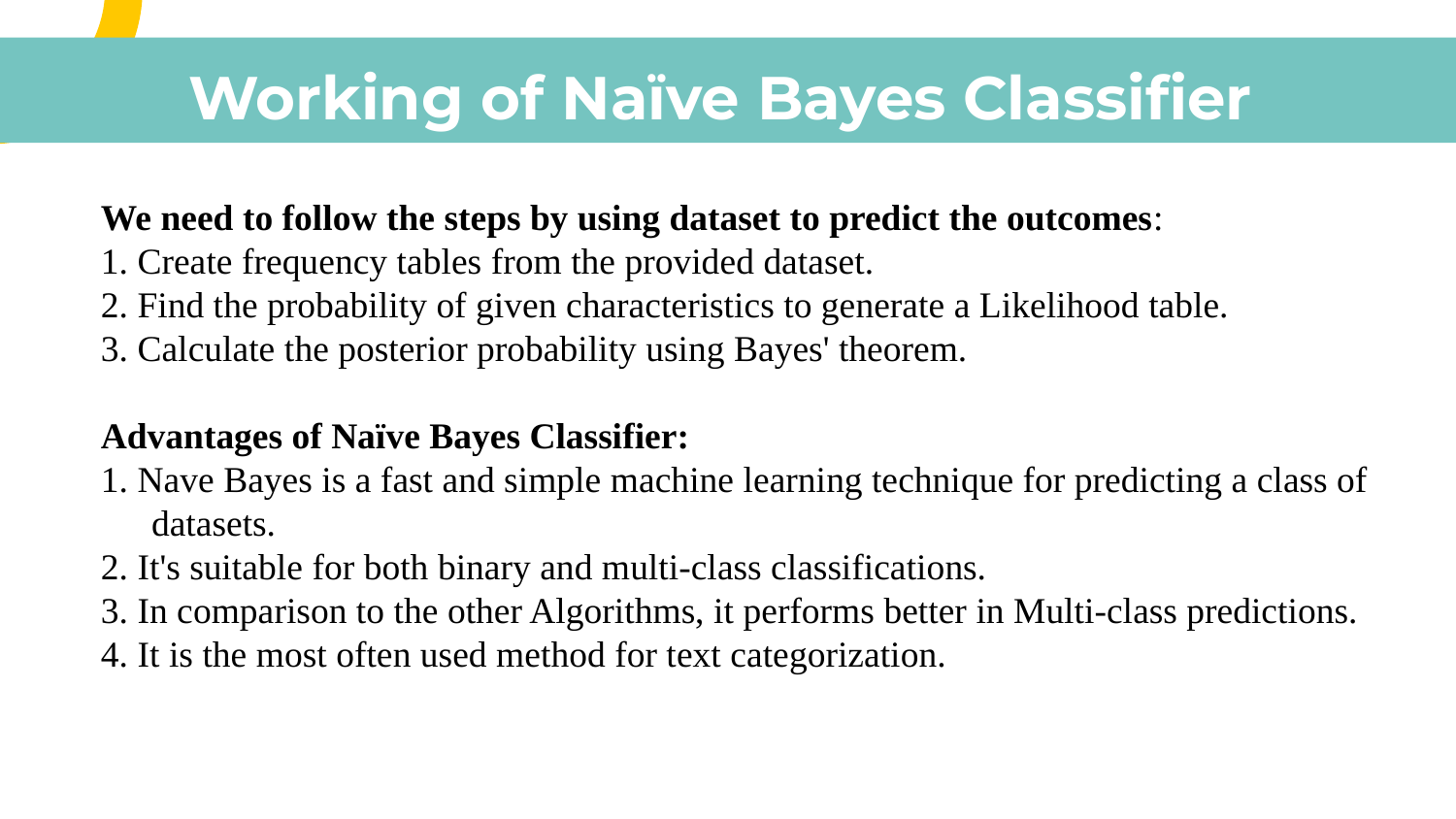

# Working of Naïve Bayes Classifier
We need to follow the steps by using dataset to predict the outcomes:
1. Create frequency tables from the provided dataset.
2. Find the probability of given characteristics to generate a Likelihood table.
3. Calculate the posterior probability using Bayes' theorem.

Advantages of Naïve Bayes Classifier:
1. Nave Bayes is a fast and simple machine learning technique for predicting a class of datasets.
2. It's suitable for both binary and multi-class classifications.
3. In comparison to the other Algorithms, it performs better in Multi-class predictions.
4. It is the most often used method for text categorization.